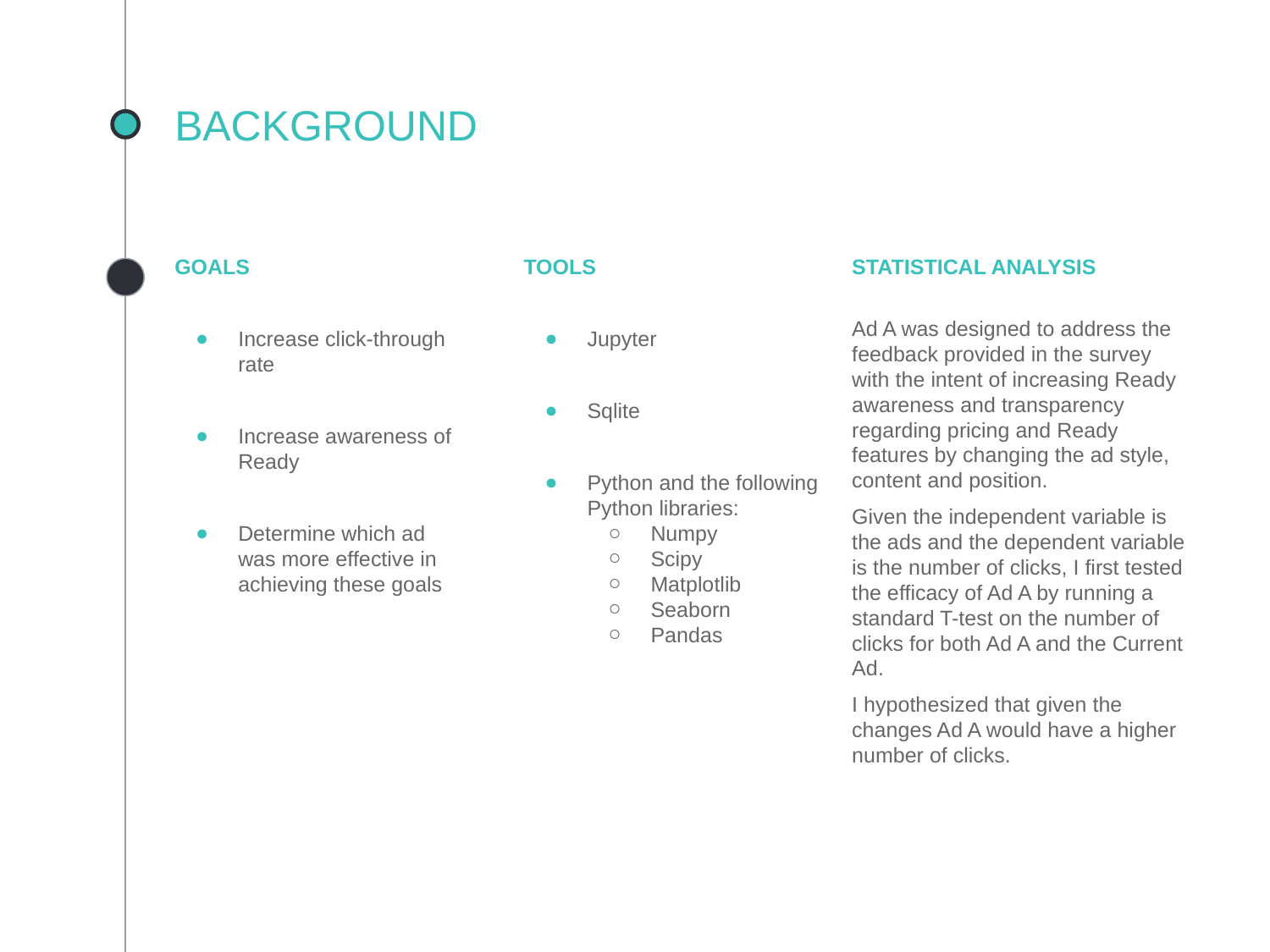

# BACKGROUND
GOALS

Increase click-through rate

Increase awareness of Ready

Determine which ad was more effective in achieving these goals
Determi

TOOLS

Jupyter

Sqlite

Python and the following Python libraries:
Numpy
Scipy
Matplotlib
Seaborn
Pandas

Determi

STATISTICAL ANALYSIS

Ad A was designed to address the feedback provided in the survey with the intent of increasing Ready awareness and transparency regarding pricing and Ready features by changing the ad style, content and position.
Given the independent variable is the ads and the dependent variable is the number of clicks, I first tested the efficacy of Ad A by running a standard T-test on the number of clicks for both Ad A and the Current Ad.
I hypothesized that given the changes Ad A would have a higher number of clicks.